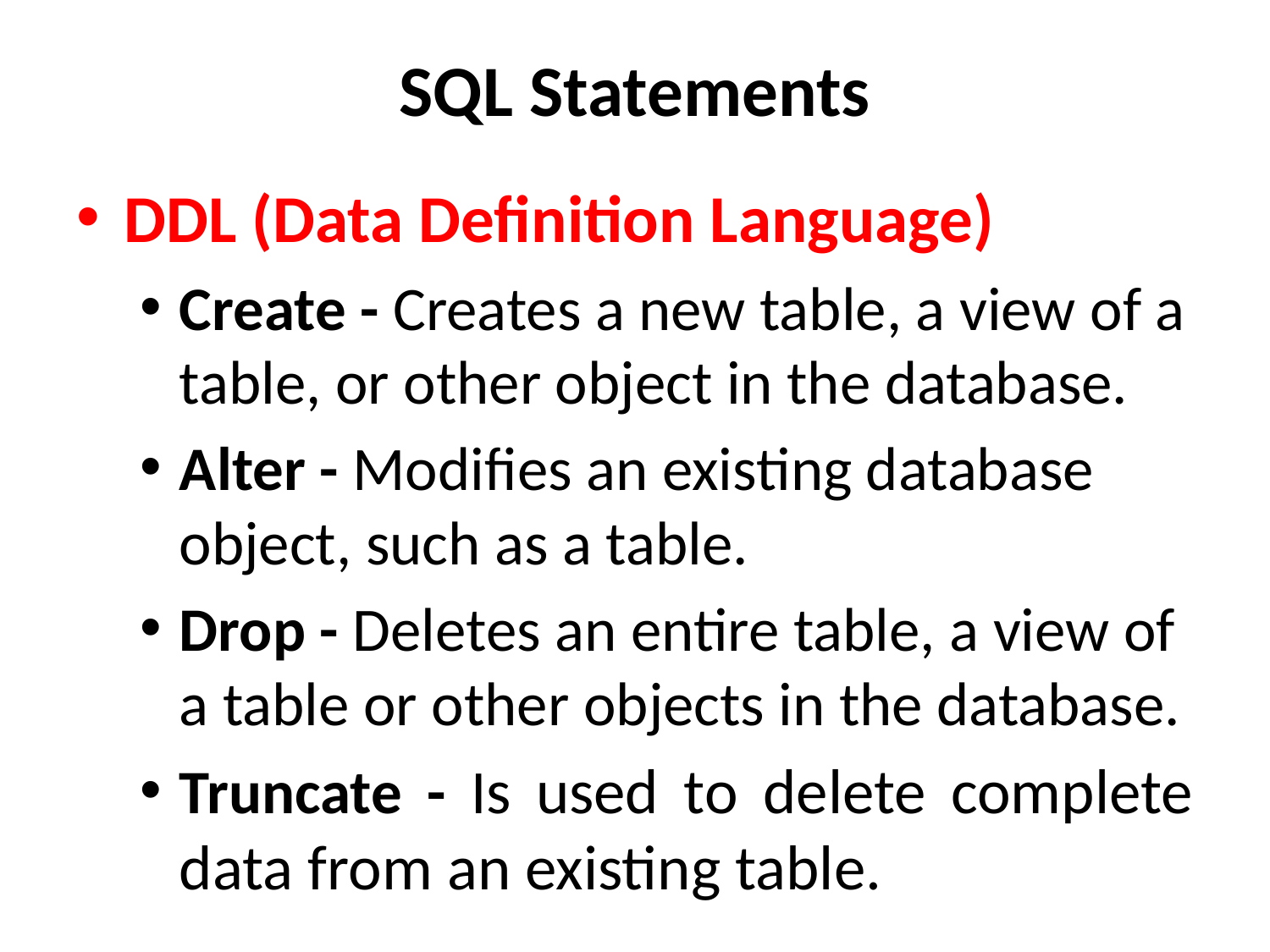

# SQL Statements
DDL (Data Definition Language)
Create - Creates a new table, a view of a table, or other object in the database.
Alter - Modifies an existing database object, such as a table.
Drop - Deletes an entire table, a view of a table or other objects in the database.
Truncate - Is used to delete complete data from an existing table.